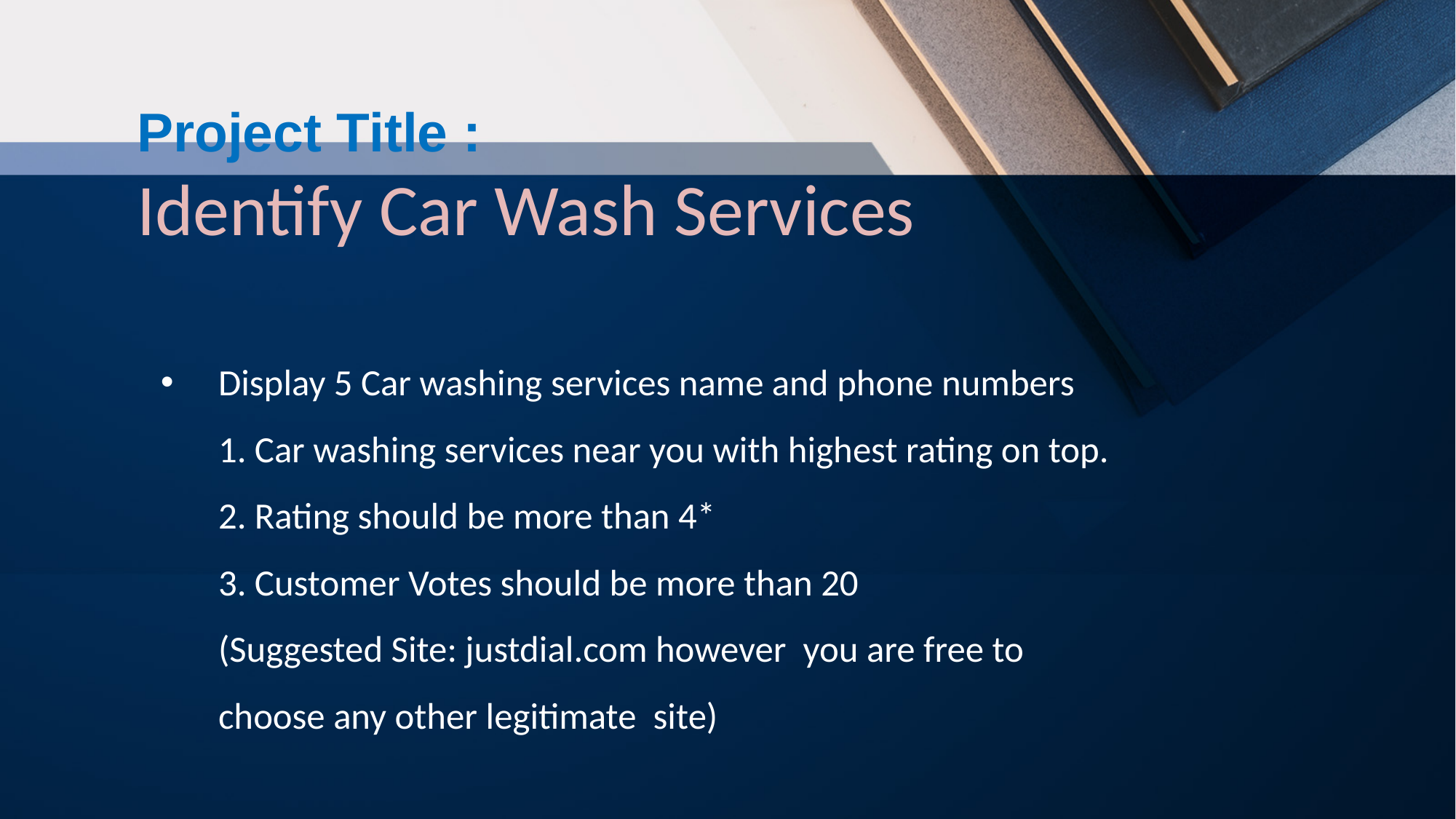

# Project Title : Identify Car Wash Services
Display 5 Car washing services name and phone numbers
1. Car washing services near you with highest rating on top.
2. Rating should be more than 4*
3. Customer Votes should be more than 20
(Suggested Site: justdial.com however  you are free to choose any other legitimate  site)